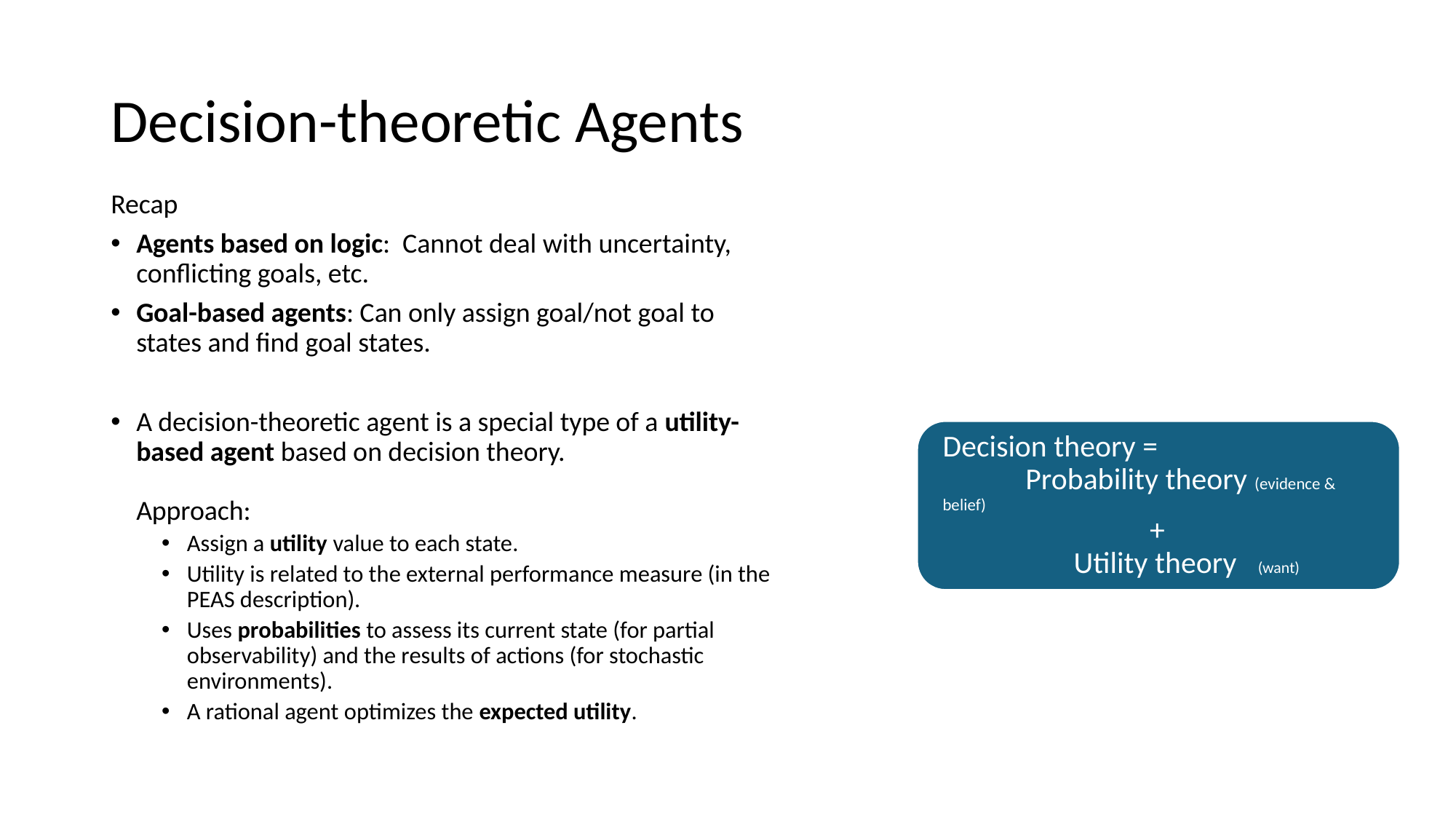

# Decision-theoretic Agents
Recap
Agents based on logic:  Cannot deal with uncertainty, conflicting goals, etc.
Goal-based agents: Can only assign goal/not goal to states and find goal states.

A decision-theoretic agent is a special type of a utility-based agent based on decision theory.
Approach:
Assign a utility value to each state.
Utility is related to the external performance measure (in the PEAS description).
Uses probabilities to assess its current state (for partial observability) and the results of actions (for stochastic environments).
A rational agent optimizes the expected utility.

Decision theory =
            Probability theory (evidence & belief)
                              +
                   Utility theory   (want)